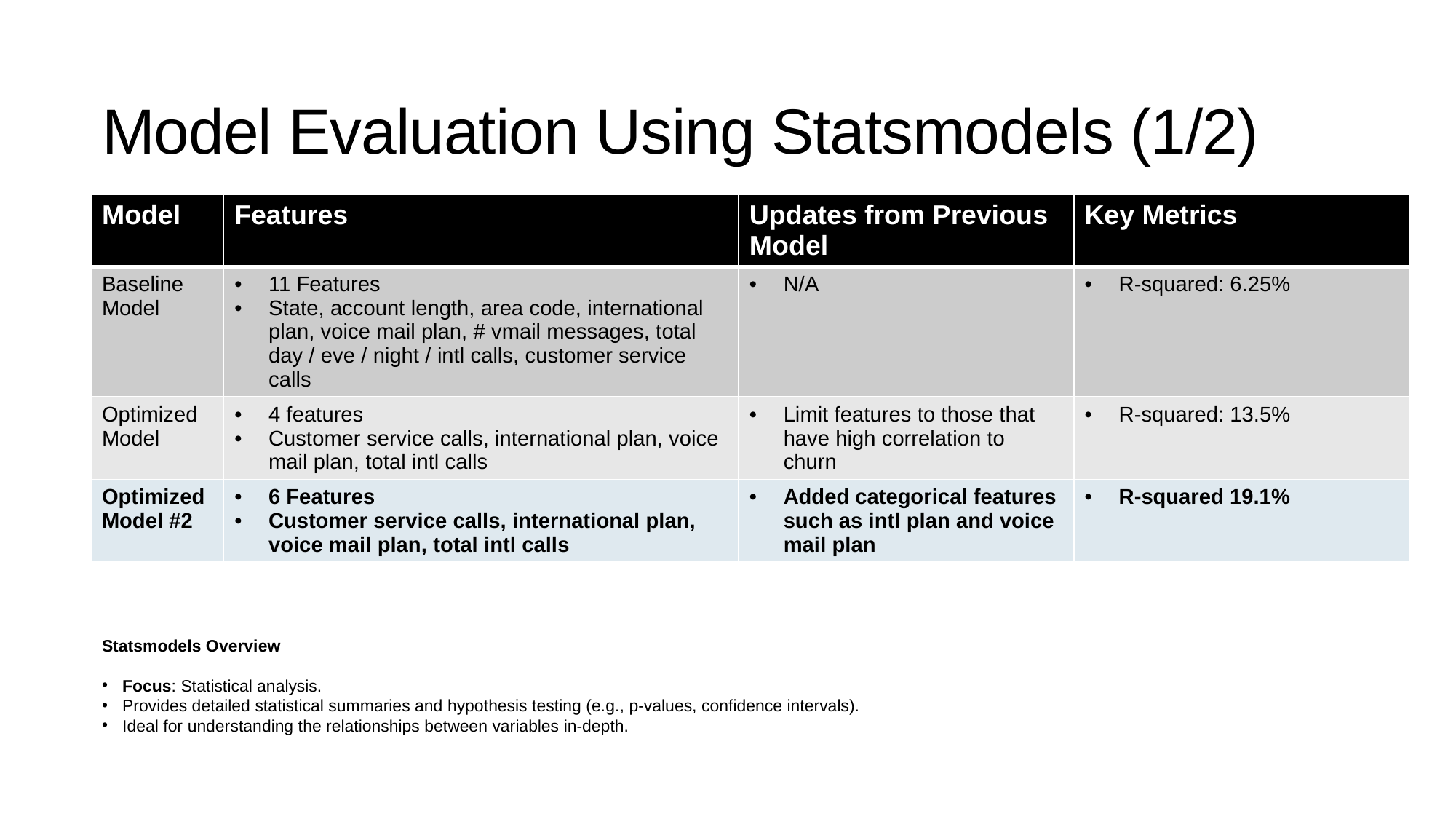

# Model Evaluation Using Statsmodels (1/2)
| Model | Features | Updates from Previous Model | Key Metrics |
| --- | --- | --- | --- |
| Baseline Model | 11 Features State, account length, area code, international plan, voice mail plan, # vmail messages, total day / eve / night / intl calls, customer service calls | N/A | R-squared: 6.25% |
| Optimized Model | 4 features Customer service calls, international plan, voice mail plan, total intl calls | Limit features to those that have high correlation to churn | R-squared: 13.5% |
| Optimized Model #2 | 6 Features Customer service calls, international plan, voice mail plan, total intl calls | Added categorical features such as intl plan and voice mail plan | R-squared 19.1% |
Statsmodels Overview

Focus: Statistical analysis.
Provides detailed statistical summaries and hypothesis testing (e.g., p-values, confidence intervals).
Ideal for understanding the relationships between variables in-depth.